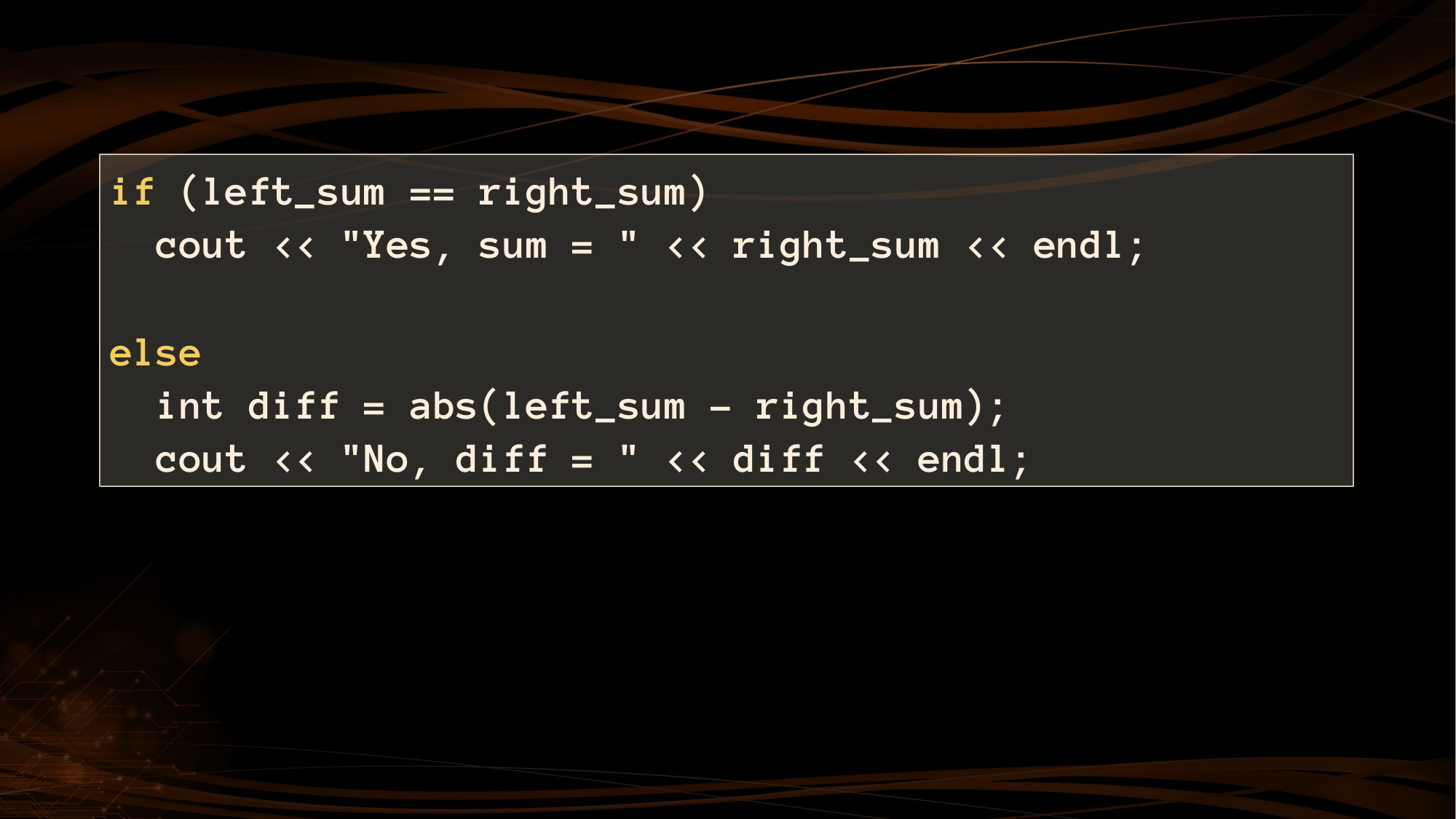

if (left_sum == right_sum)
  cout << "Yes, sum = " << right_sum << endl;

else
  int diff = abs(left_sum - right_sum);
  cout << "No, diff = " << diff << endl;